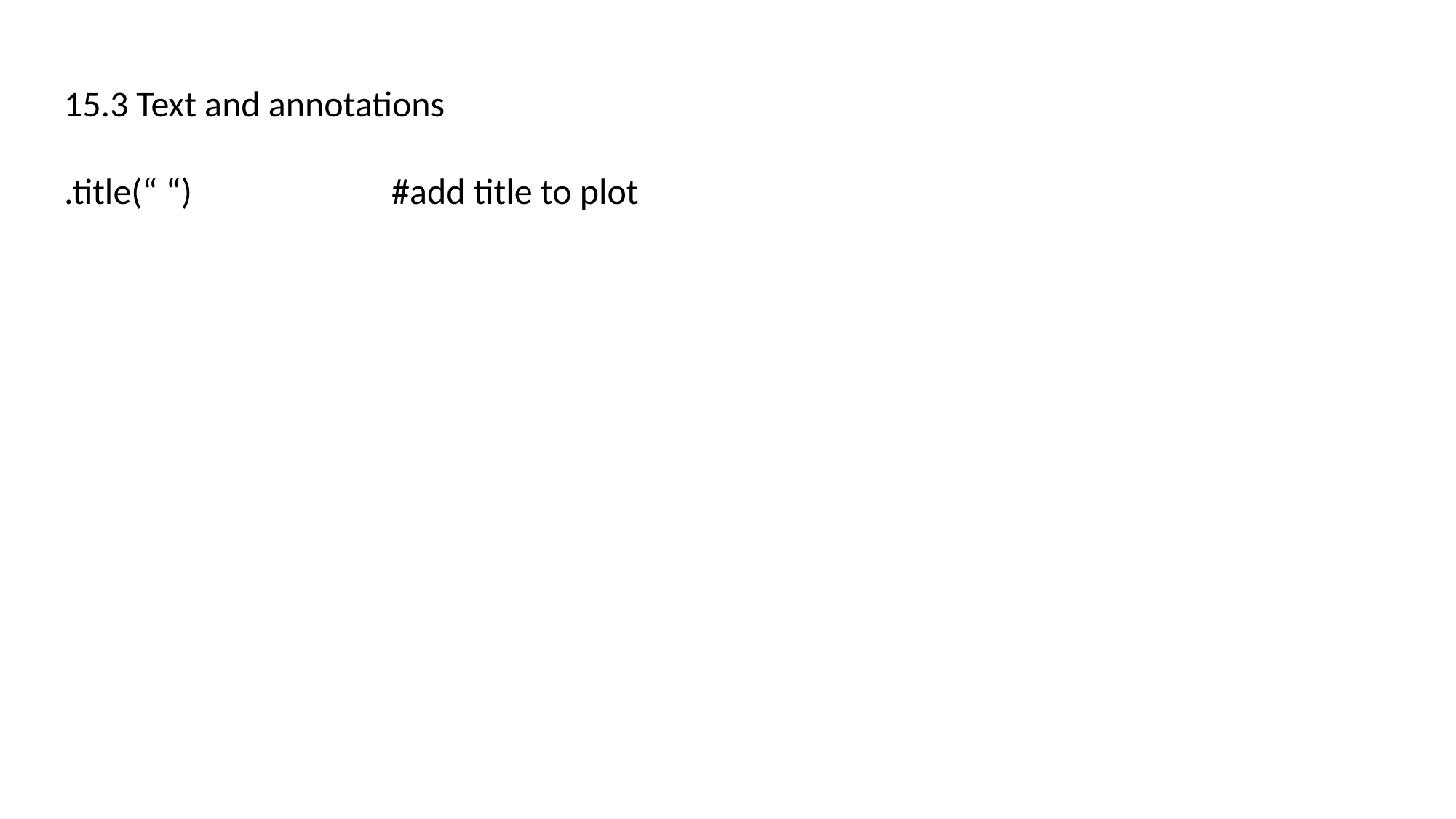

15.3 Text and annotations

.title(“ “)		#add title to plot